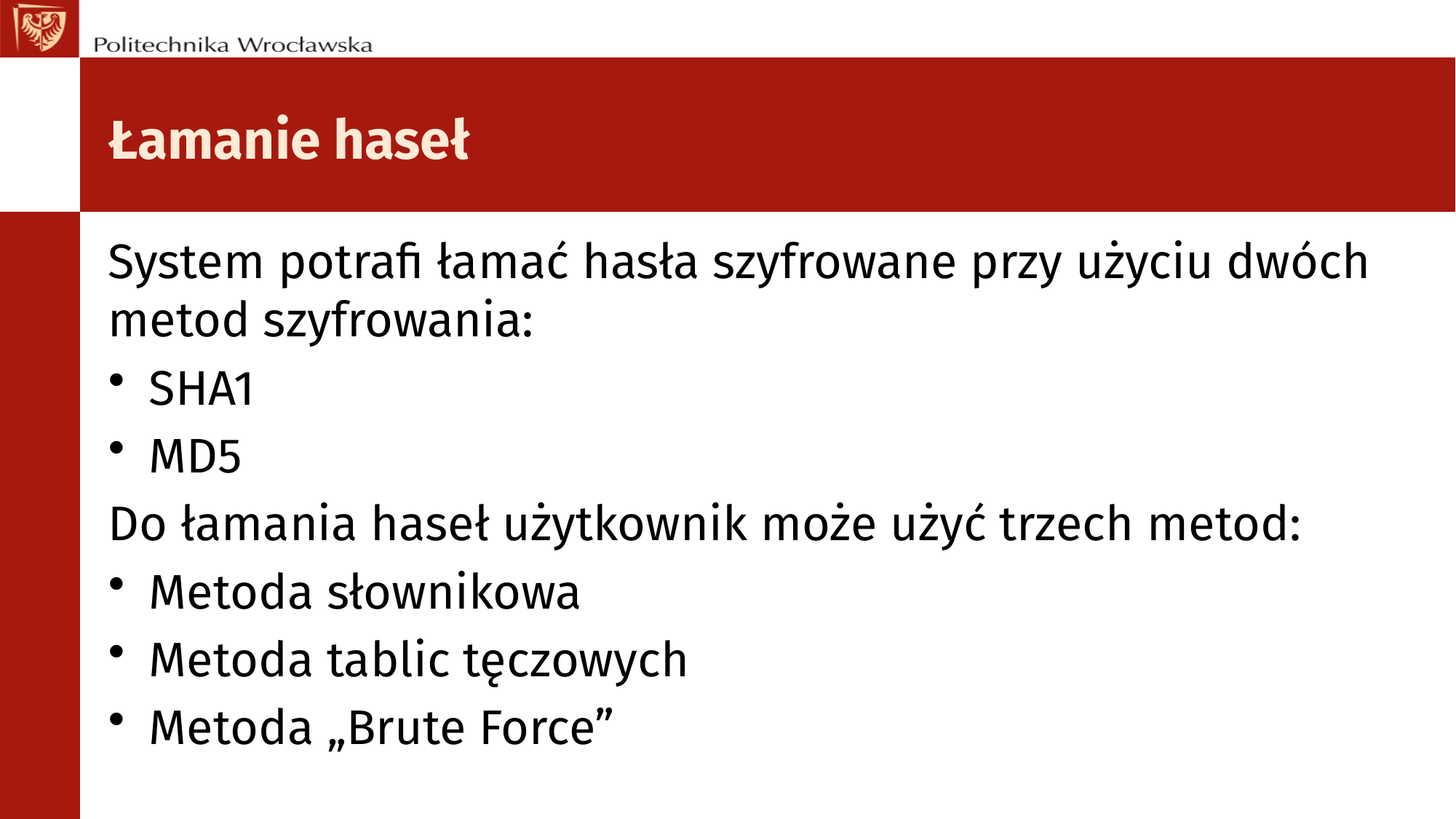

# Łamanie haseł
System potrafi łamać hasła szyfrowane przy użyciu dwóch metod szyfrowania:
SHA1
MD5
Do łamania haseł użytkownik może użyć trzech metod:
Metoda słownikowa
Metoda tablic tęczowych
Metoda „Brute Force”